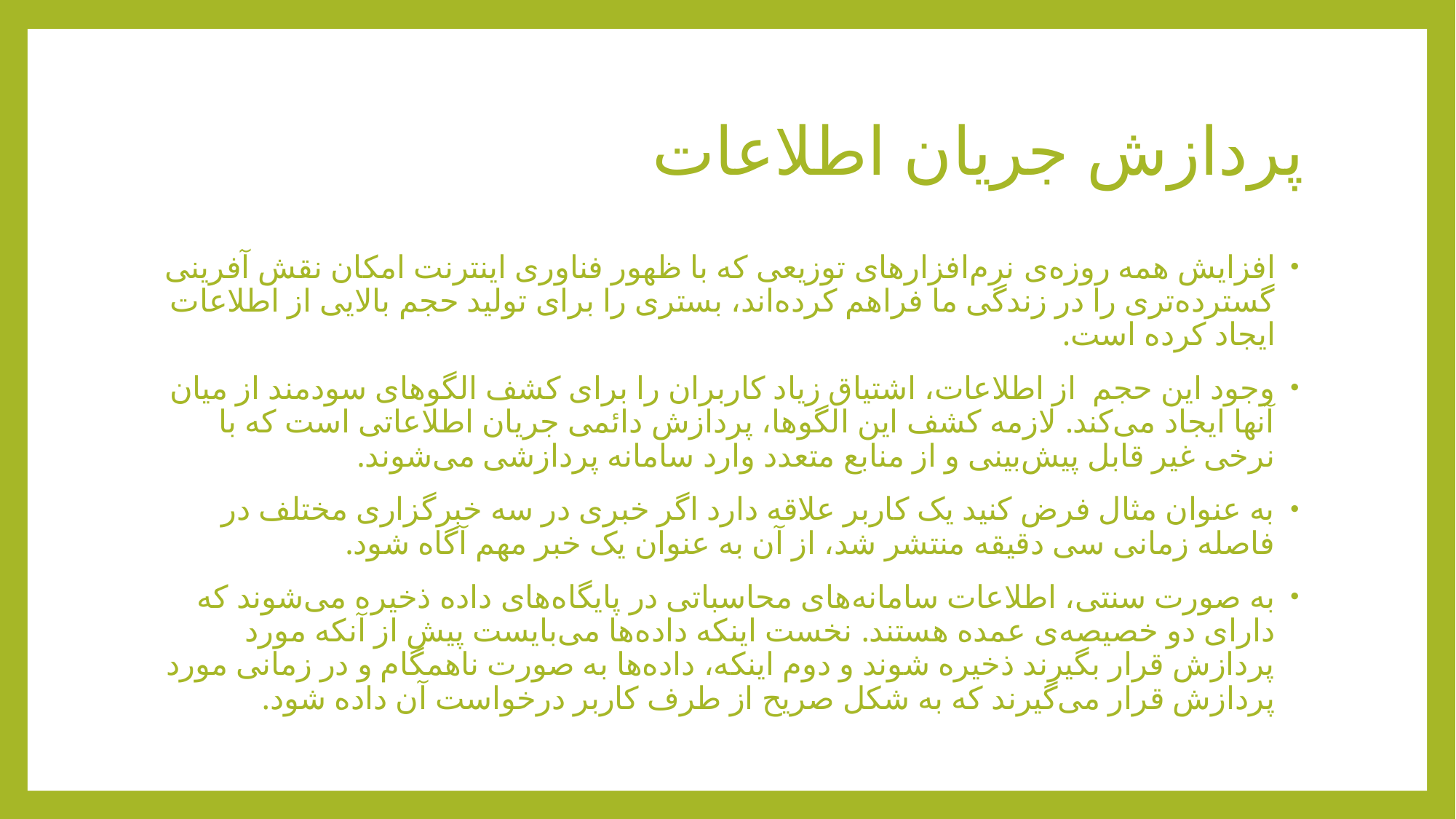

# پردازش جریان اطلاعات
افزایش همه روزه‌ی نرم‌افزارهای توزیعی که با ظهور فناوری اینترنت امکان نقش آفرینی گسترده‌تری را در زندگی ما فراهم کرده‌اند، بستری را برای تولید حجم بالایی از اطلاعات ایجاد کرده است.
وجود این حجم  از اطلاعات، اشتیاق زیاد کاربران را برای کشف الگوهای سودمند از میان آنها ایجاد می‌کند. لازمه کشف این الگوها، پردازش دائمی جریان اطلاعاتی است که با نرخی غیر قابل پیش‌بینی و از منابع متعدد وارد سامانه پردازشی می‌شوند.
به عنوان مثال فرض کنید یک کاربر علاقه دارد اگر خبری در سه خبرگزاری مختلف در فاصله زمانی سی دقیقه منتشر شد، از آن به عنوان یک خبر مهم آگاه شود.
به صورت سنتی، اطلاعات سامانه‌های محاسباتی در پایگاه‌های داده ذخیره می‌شوند که دارای دو خصیصه‌ی عمده هستند. نخست اینکه داده‌ها می‌بایست پیش از آنکه مورد پردازش قرار بگیرند ذخیره شوند و دوم اینکه، داده‌ها به صورت ناهمگام و در زمانی مورد پردازش قرار می‌گیرند که به شکل صریح از طرف کاربر درخواست آن داده شود.